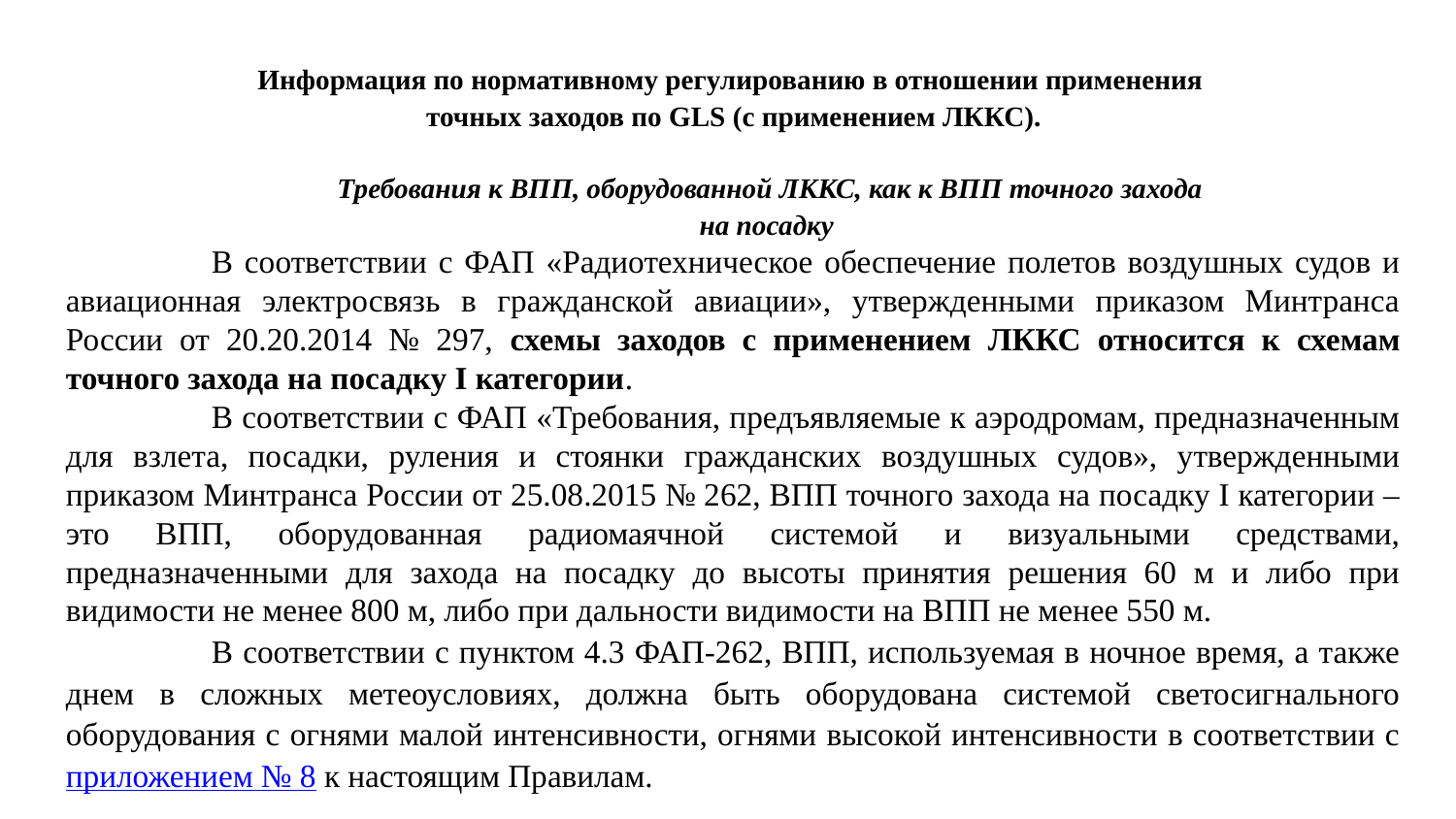

Информация по нормативному регулированию в отношении применения
точных заходов по GLS (с применением ЛККС).

Требования к ВПП, оборудованной ЛККС, как к ВПП точного захода
на посадку
	В соответствии с ФАП «Радиотехническое обеспечение полетов воздушных судов и авиационная электросвязь в гражданской авиации», утвержденными приказом Минтранса России от 20.20.2014 № 297, схемы заходов с применением ЛККС относится к схемам точного захода на посадку I категории.
	В соответствии с ФАП «Требования, предъявляемые к аэродромам, предназначенным для взлета, посадки, руления и стоянки гражданских воздушных судов», утвержденными приказом Минтранса России от 25.08.2015 № 262, ВПП точного захода на посадку I категории – это ВПП, оборудованная радиомаячной системой и визуальными средствами, предназначенными для захода на посадку до высоты принятия решения 60 м и либо при видимости не менее 800 м, либо при дальности видимости на ВПП не менее 550 м.
	В соответствии с пунктом 4.3 ФАП-262, ВПП, используемая в ночное время, а также днем в сложных метеоусловиях, должна быть оборудована системой светосигнального оборудования с огнями малой интенсивности, огнями высокой интенсивности в соответствии с приложением № 8 к настоящим Правилам.